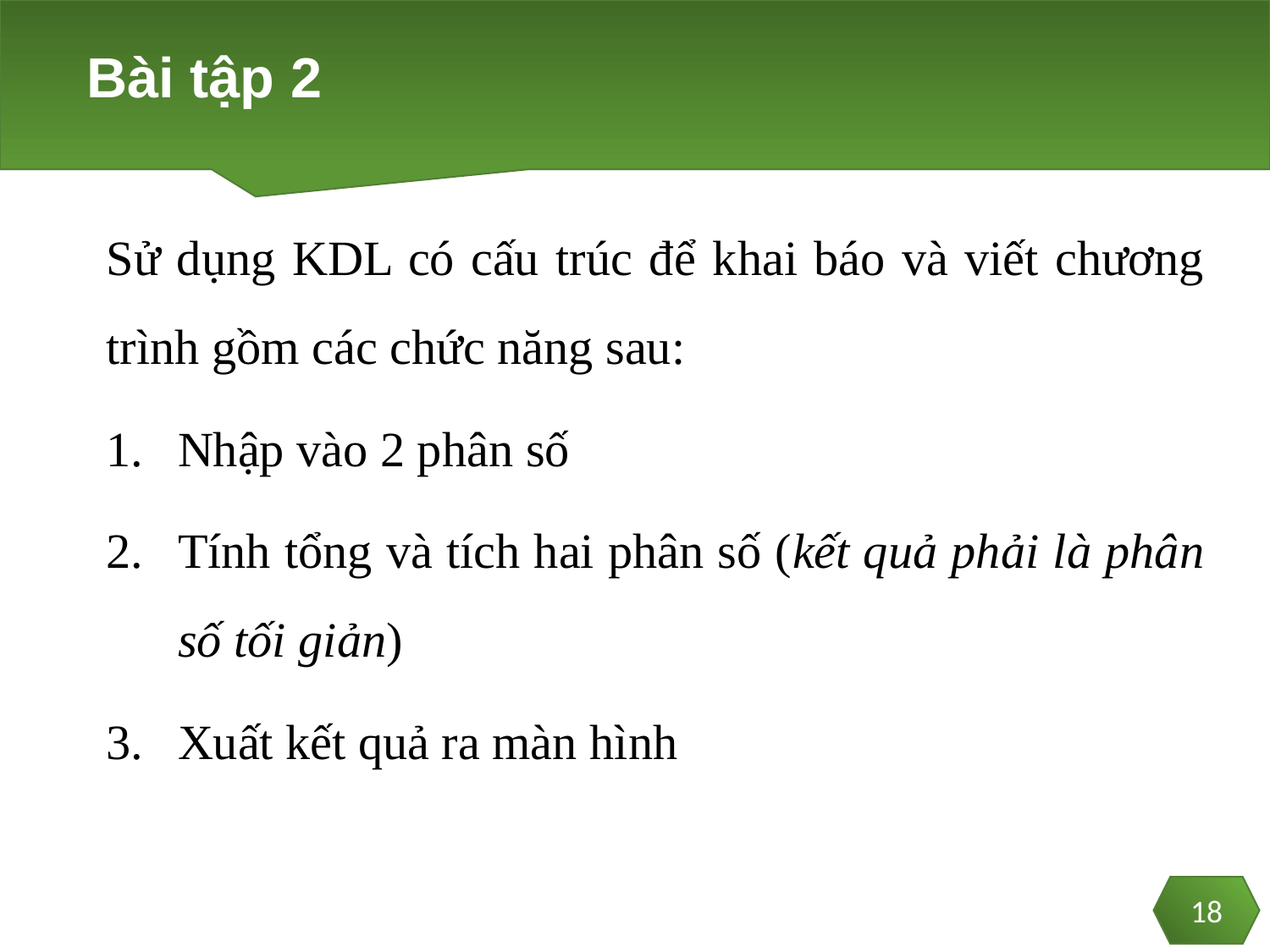

# Bài tập 2
Sử dụng KDL có cấu trúc để khai báo và viết chương trình gồm các chức năng sau:
Nhập vào 2 phân số
Tính tổng và tích hai phân số (kết quả phải là phân số tối giản)
Xuất kết quả ra màn hình